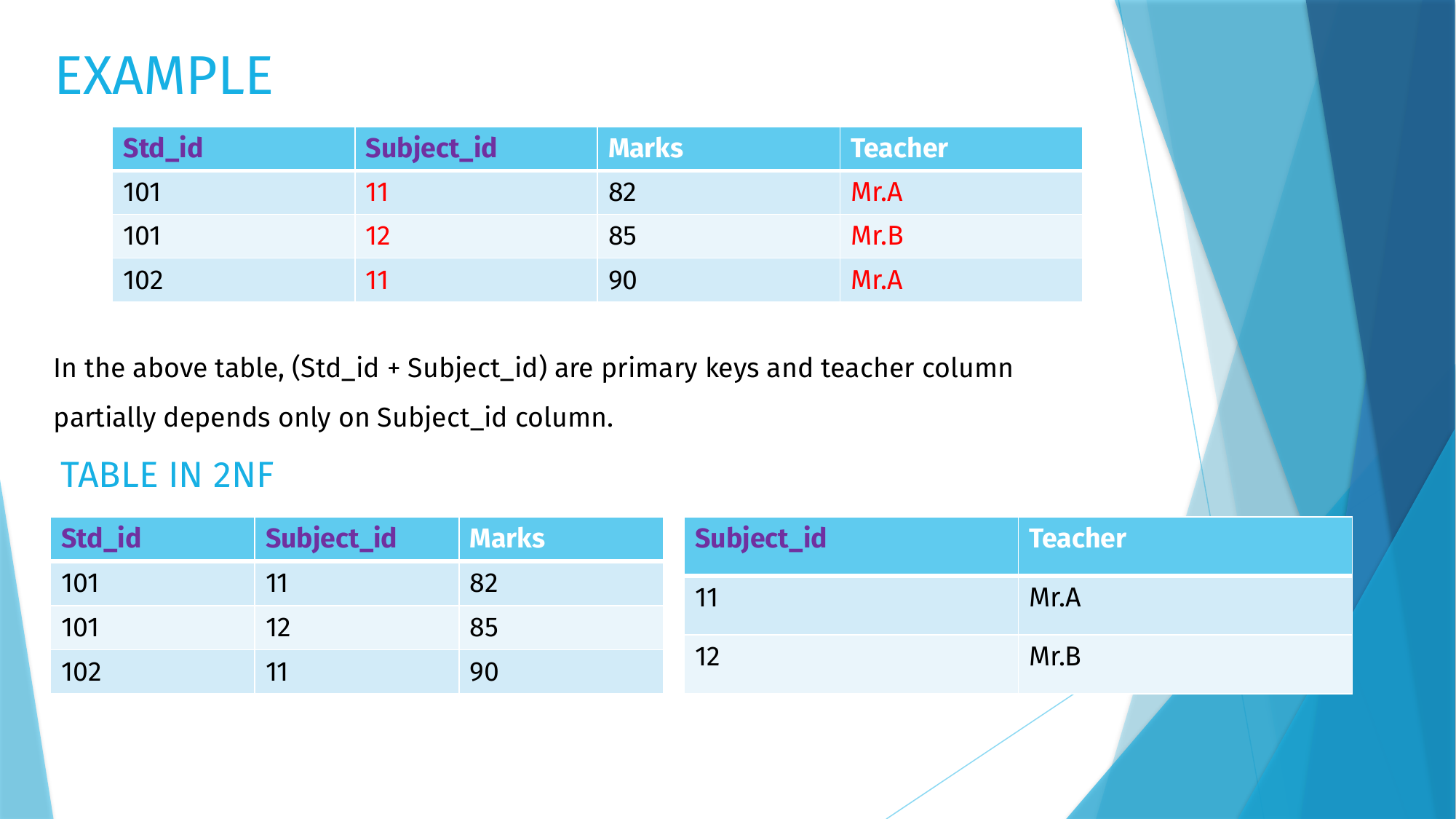

# EXAMPLE
| Std\_id | Subject\_id | Marks | Teacher |
| --- | --- | --- | --- |
| 101 | 11 | 82 | Mr.A |
| 101 | 12 | 85 | Mr.B |
| 102 | 11 | 90 | Mr.A |
In the above table, (Std_id + Subject_id) are primary keys and teacher column partially depends only on Subject_id column.
TABLE IN 2NF
| Std\_id | Subject\_id | Marks |
| --- | --- | --- |
| 101 | 11 | 82 |
| 101 | 12 | 85 |
| 102 | 11 | 90 |
| Subject\_id | Teacher |
| --- | --- |
| 11 | Mr.A |
| 12 | Mr.B |